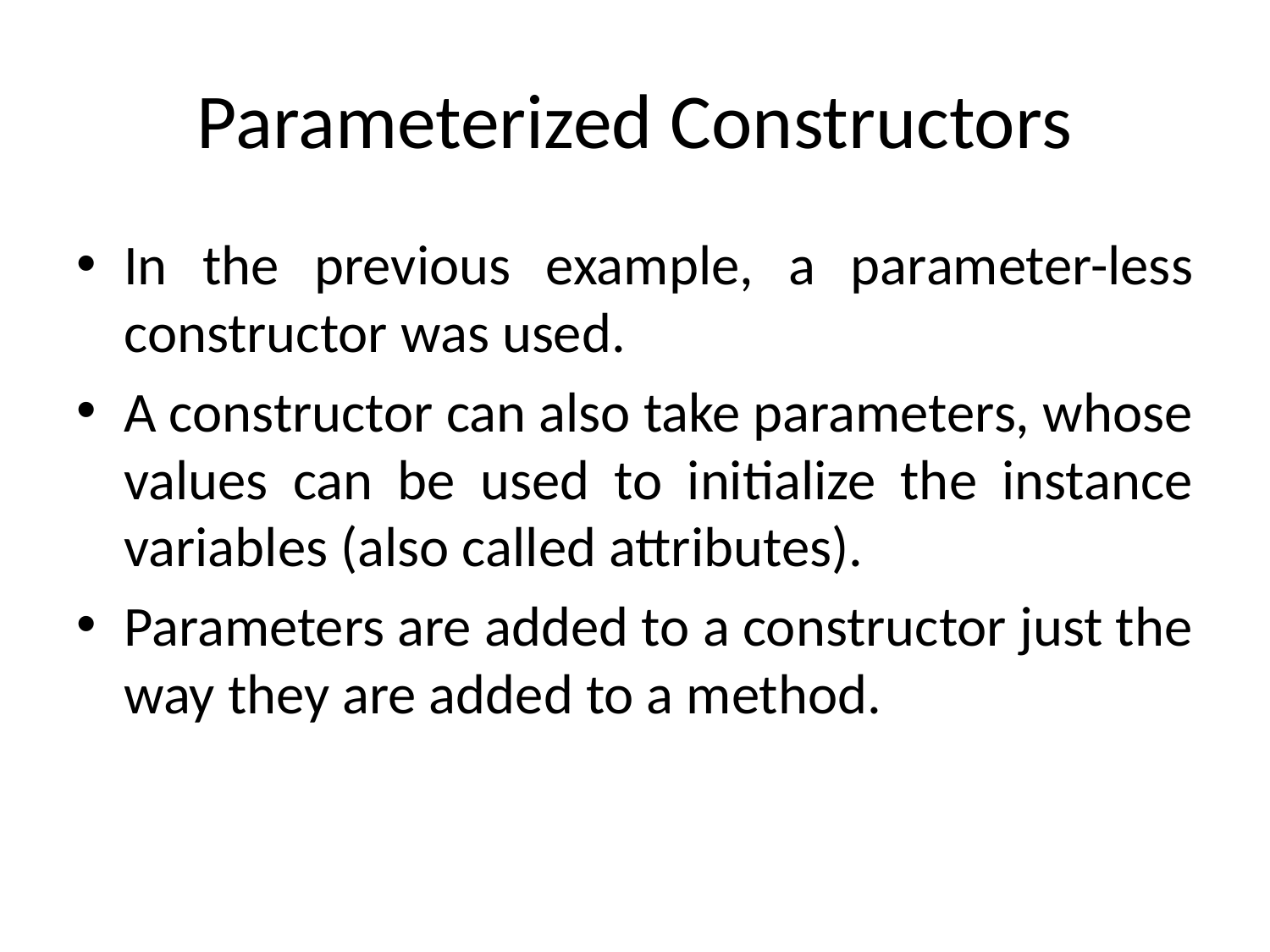

# Parameterized Constructors
In the previous example, a parameter-less constructor was used.
A constructor can also take parameters, whose values can be used to initialize the instance variables (also called attributes).
Parameters are added to a constructor just the way they are added to a method.